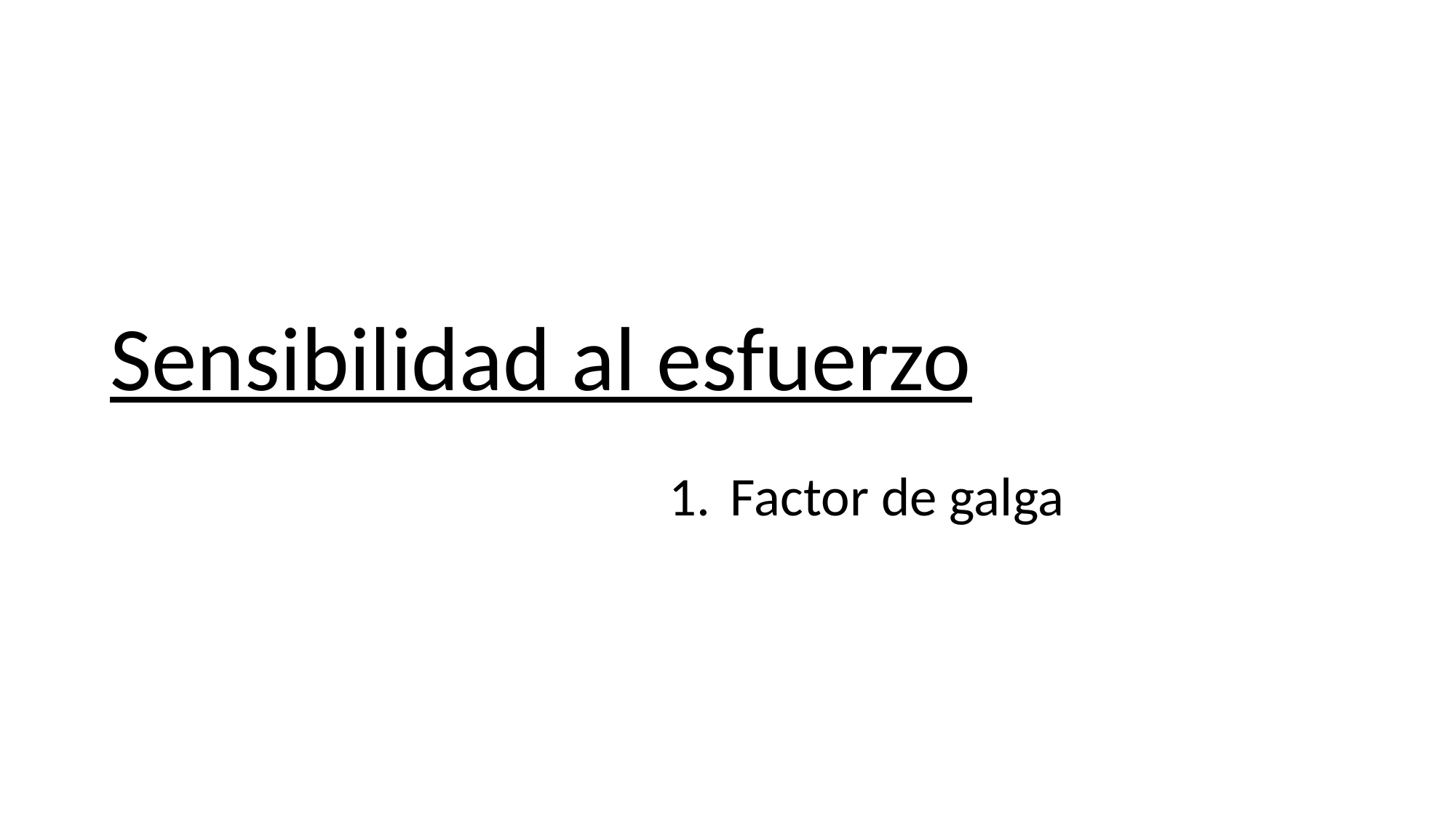

# Sensibilidad al esfuerzo
Factor de galga